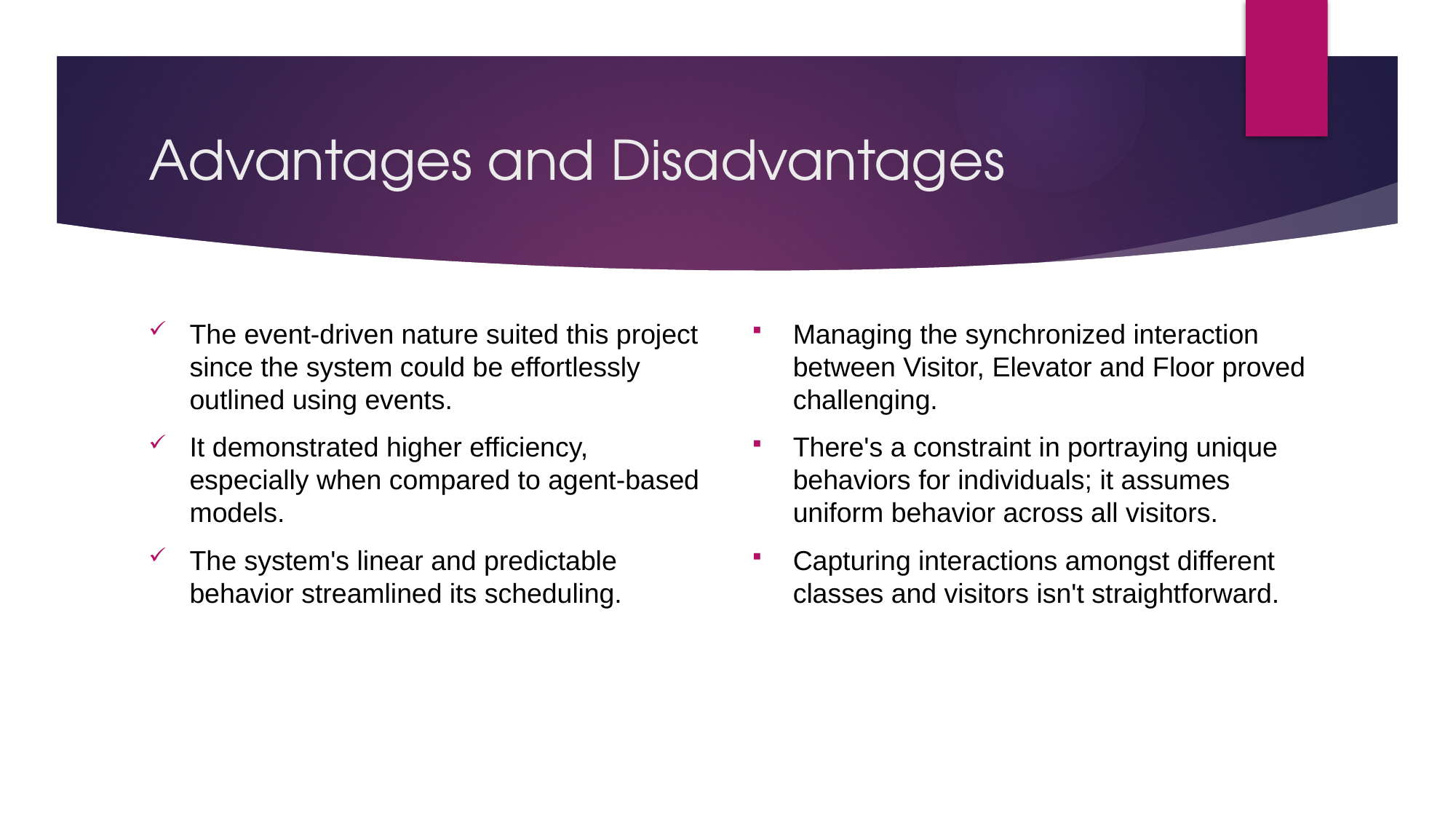

# Advantages and Disadvantages
Managing the synchronized interaction between Visitor, Elevator and Floor proved challenging.
There's a constraint in portraying unique behaviors for individuals; it assumes uniform behavior across all visitors.
Capturing interactions amongst different classes and visitors isn't straightforward.
The event-driven nature suited this project since the system could be effortlessly outlined using events.
It demonstrated higher efficiency, especially when compared to agent-based models.
The system's linear and predictable behavior streamlined its scheduling.